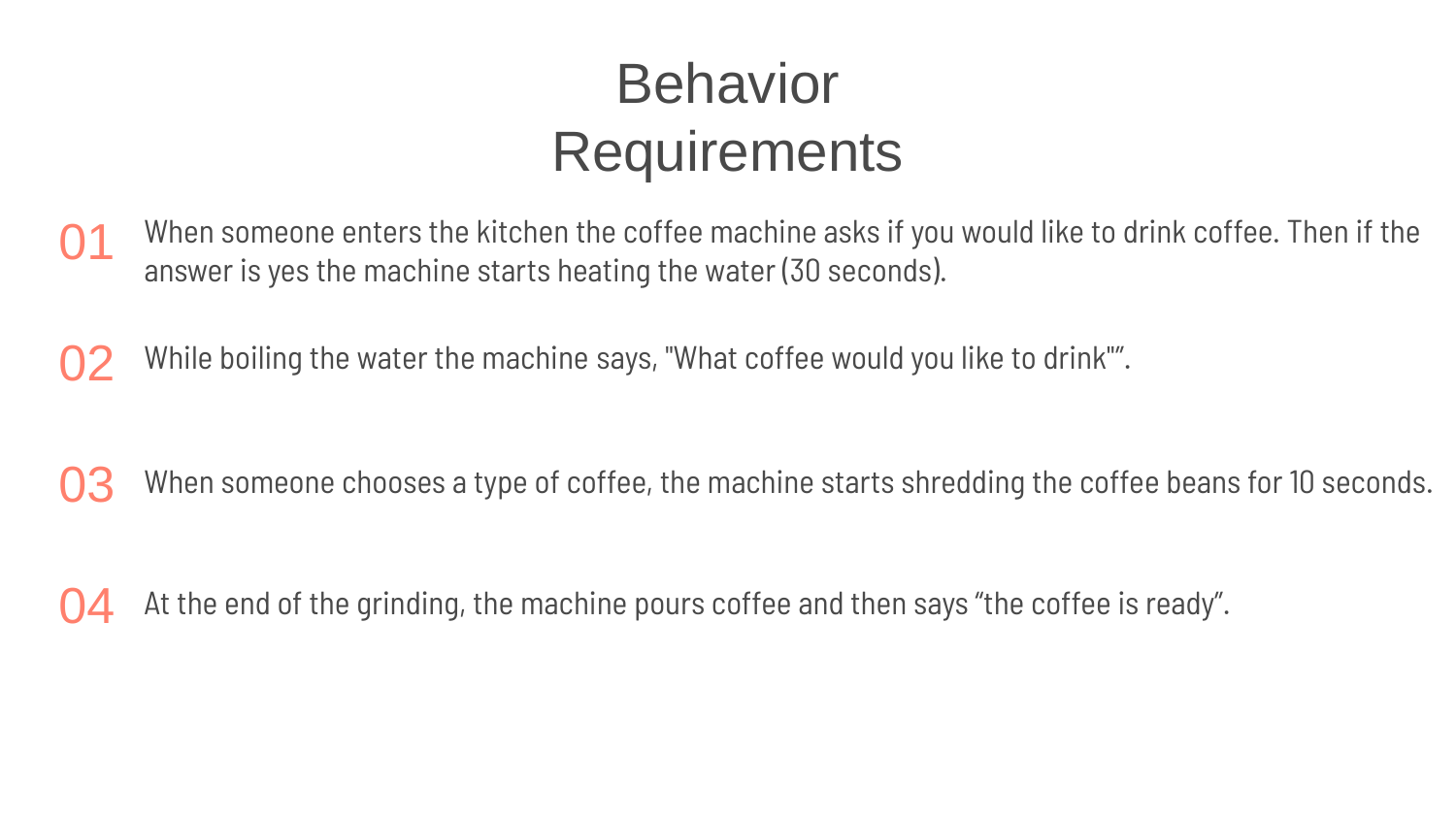

# Behavior Requirements
When someone enters the kitchen the coffee machine asks if you would like to drink coffee. Then if the answer is yes the machine starts heating the water (30 seconds).
01
While boiling the water the machine says, "What coffee would you like to drink"”.
02
When someone chooses a type of coffee, the machine starts shredding the coffee beans for 10 seconds.
03
At the end of the grinding, the machine pours coffee and then says “the coffee is ready”.
04